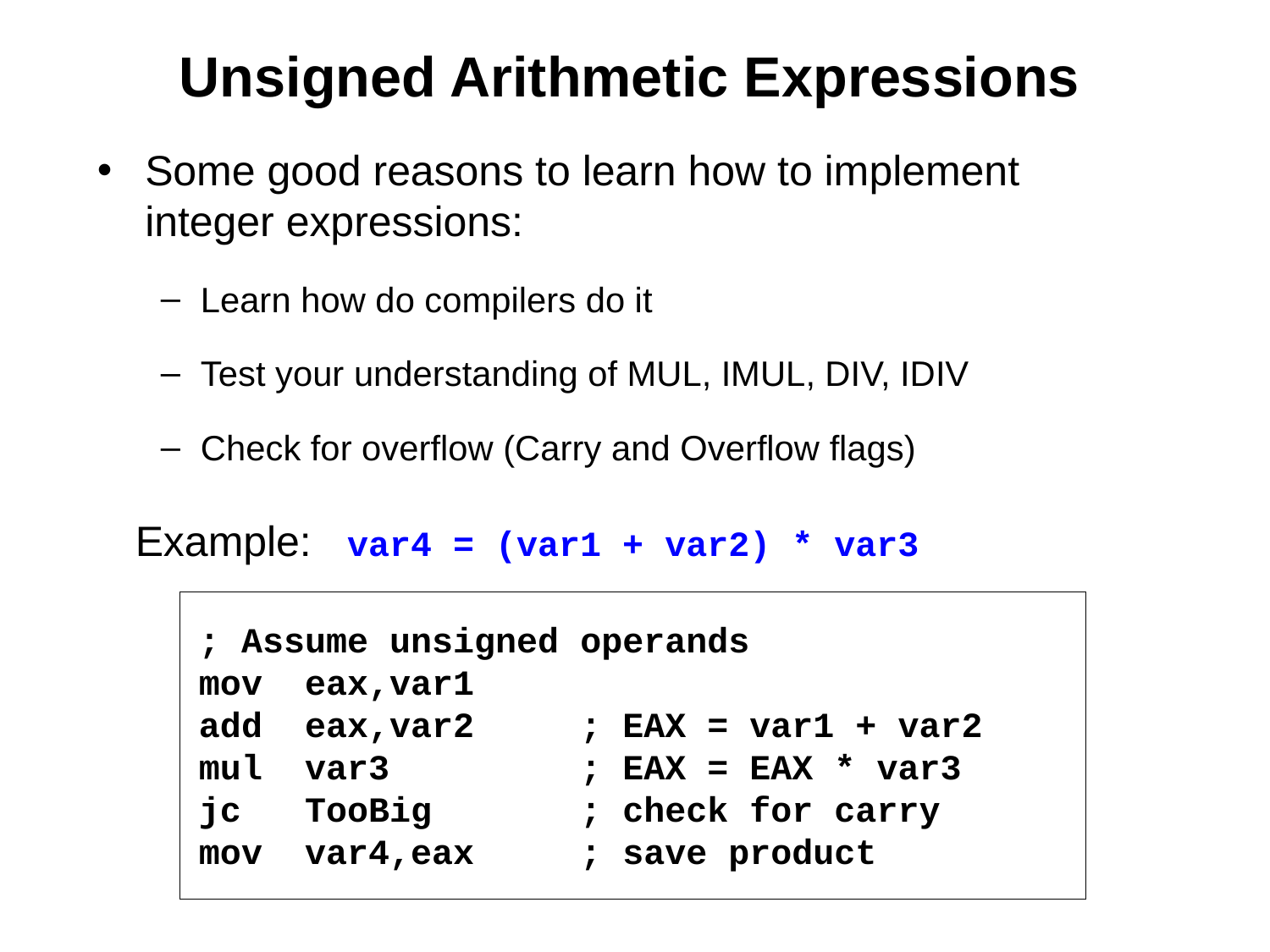

# Unsigned Arithmetic Expressions
Some good reasons to learn how to implement integer expressions:
Learn how do compilers do it
Test your understanding of MUL, IMUL, DIV, IDIV
Check for overflow (Carry and Overflow flags)
Example:   var4 = (var1 + var2) * var3
; Assume unsigned operands
mov  eax,var1
add  eax,var2     ; EAX = var1 + var2
mul  var3         ; EAX = EAX * var3
jc   TooBig       ; check for carry
mov  var4,eax     ; save product